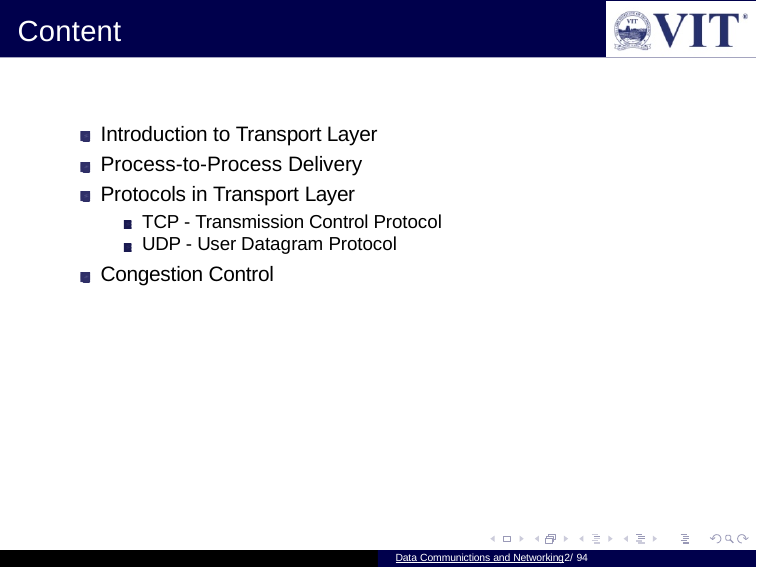

# Contents
Introduction to Transport Layer  Process-to-Process Delivery  Protocols in Transport Layer
TCP - Transmission Control Protocol  UDP - User Datagram Protocol
Congestion Control

Data Communictions and Networking2/ 94